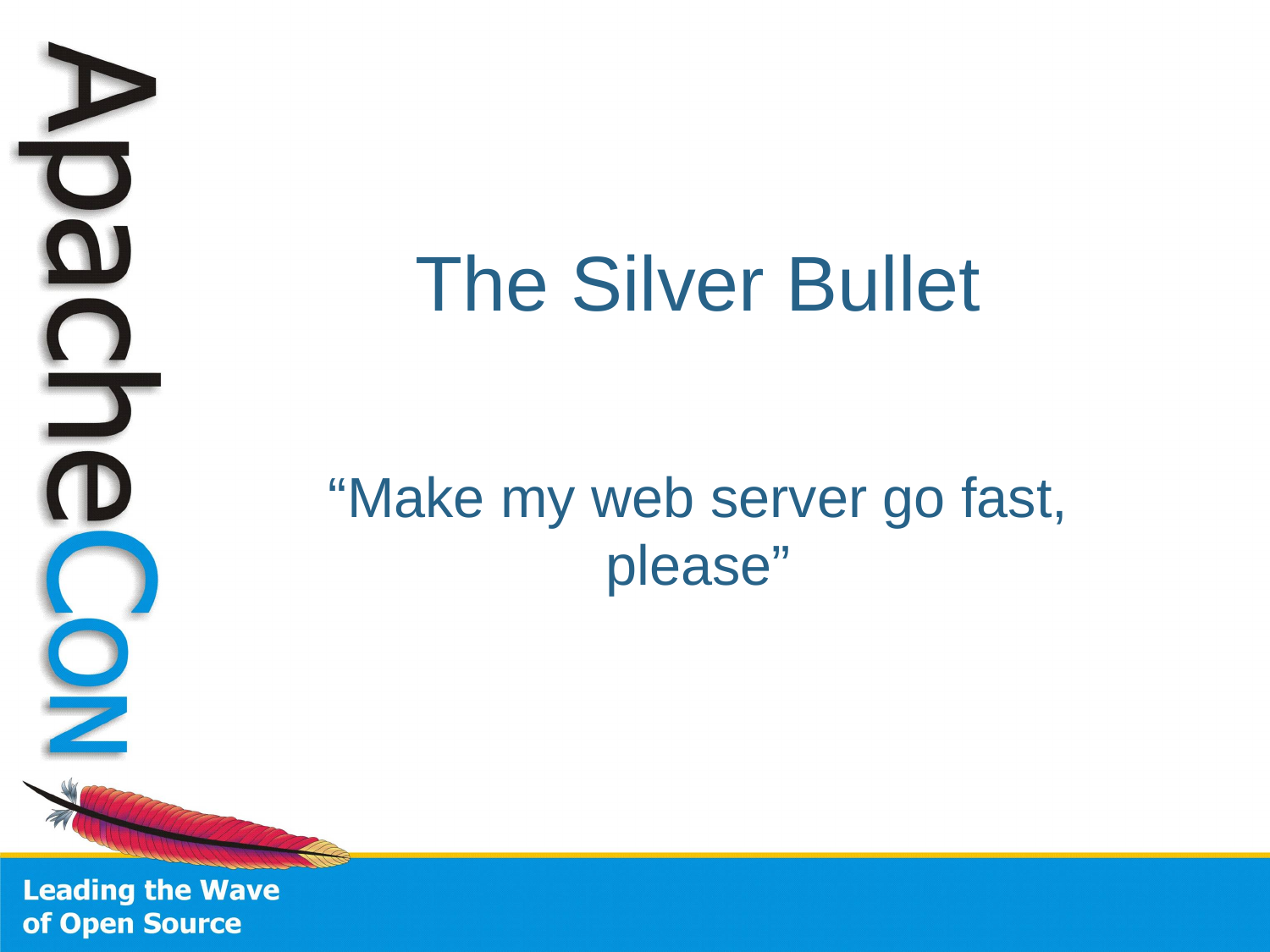

# The Silver Bullet
“Make my web server go fast, please”